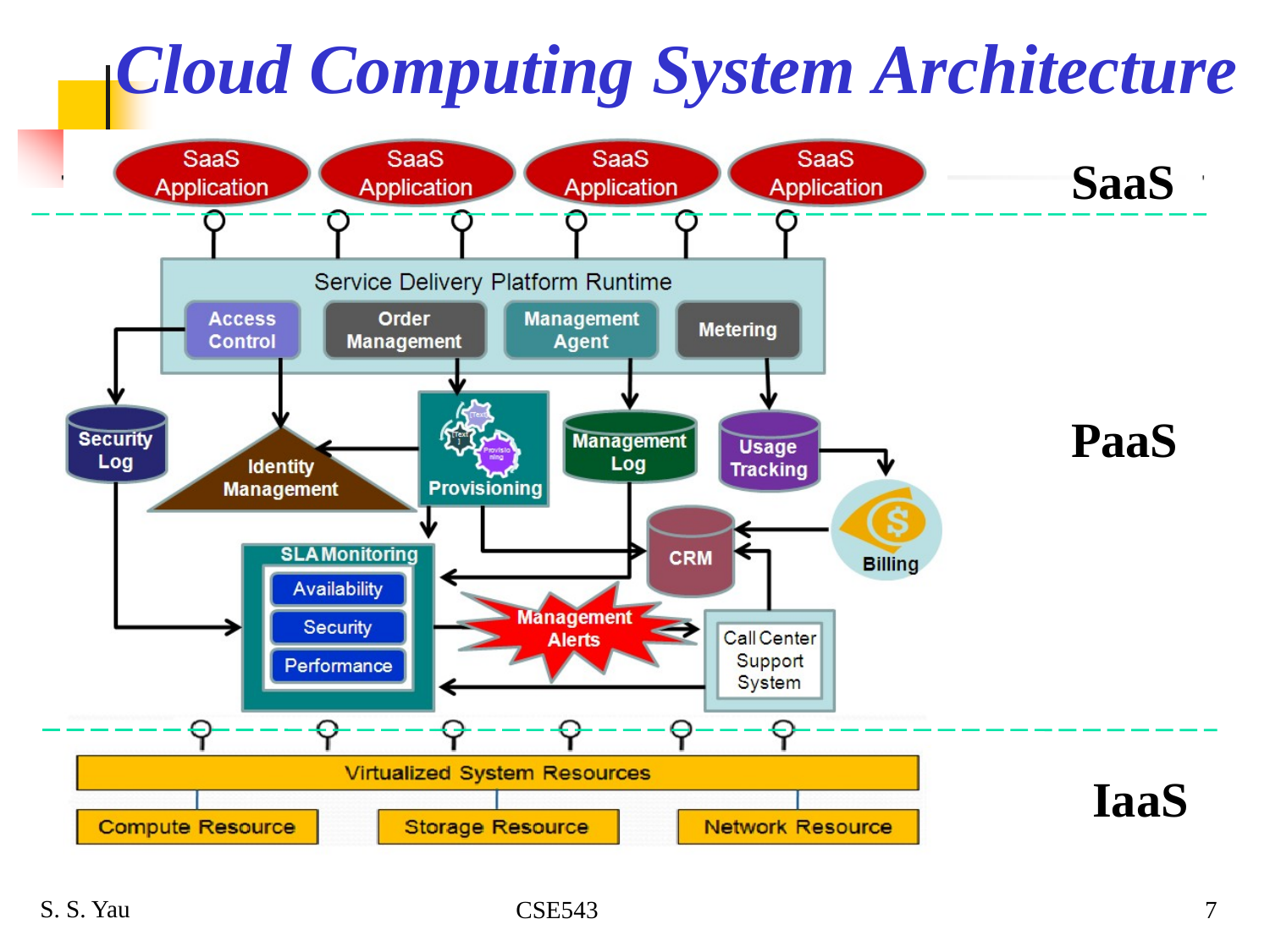

# Cloud Computing System Architecture

SaaS

PaaS

IaaS
S. S. Yau
CSE543
7